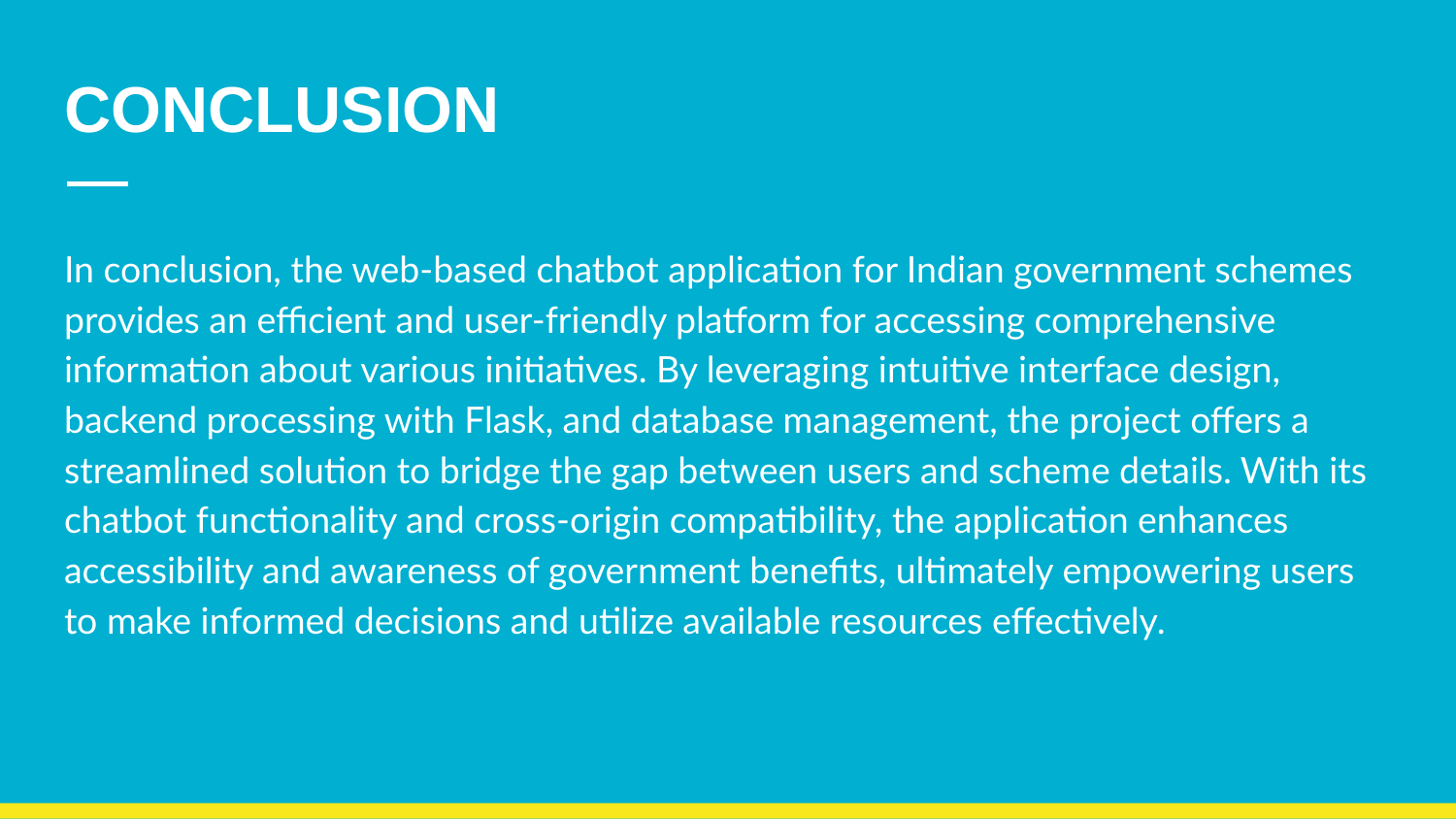

# CONCLUSION
In conclusion, the web-based chatbot application for Indian government schemes provides an efficient and user-friendly platform for accessing comprehensive information about various initiatives. By leveraging intuitive interface design, backend processing with Flask, and database management, the project offers a streamlined solution to bridge the gap between users and scheme details. With its chatbot functionality and cross-origin compatibility, the application enhances accessibility and awareness of government benefits, ultimately empowering users to make informed decisions and utilize available resources effectively.